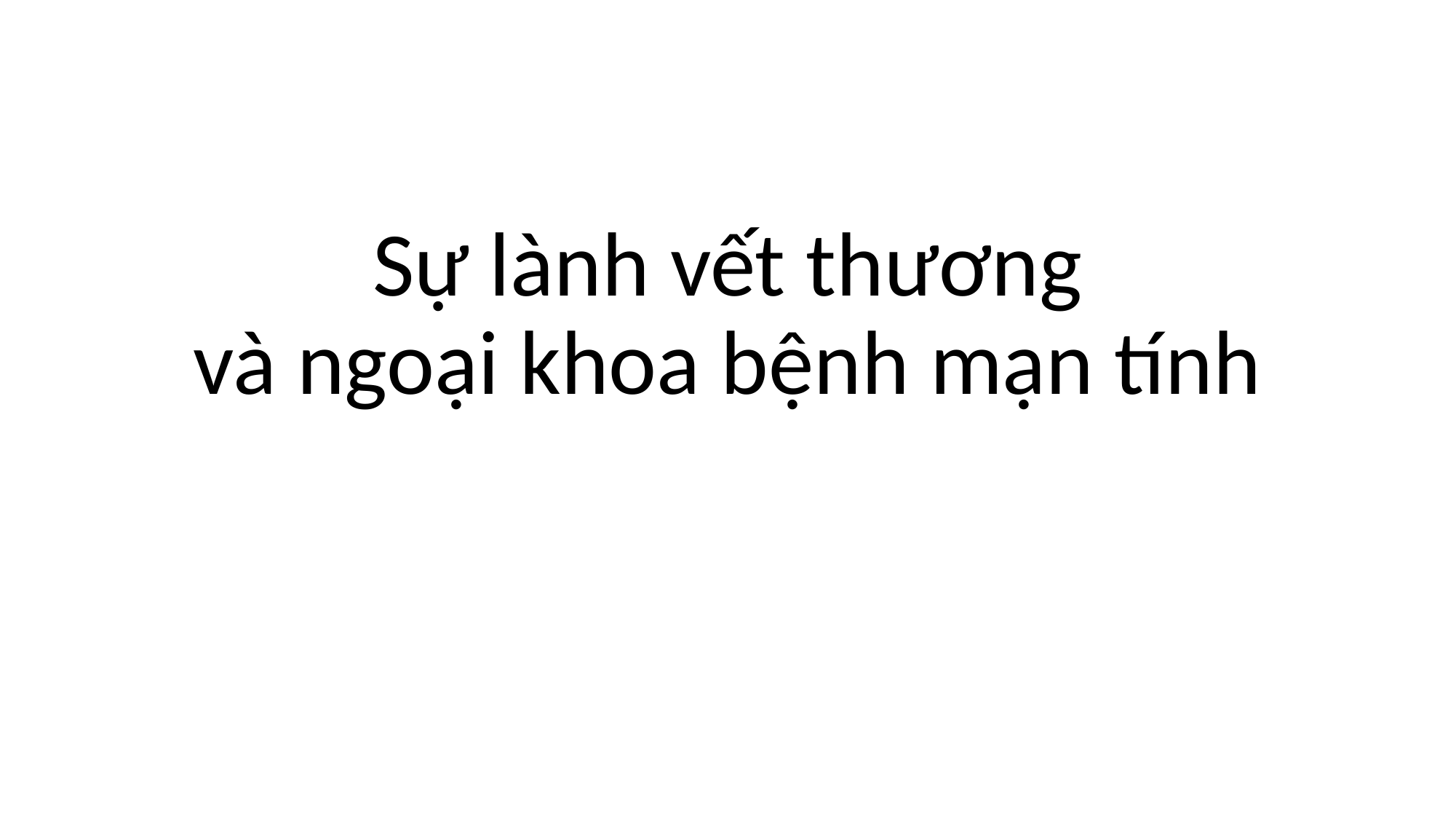

# Sự lành vết thương và ngoại khoa bệnh mạn tính